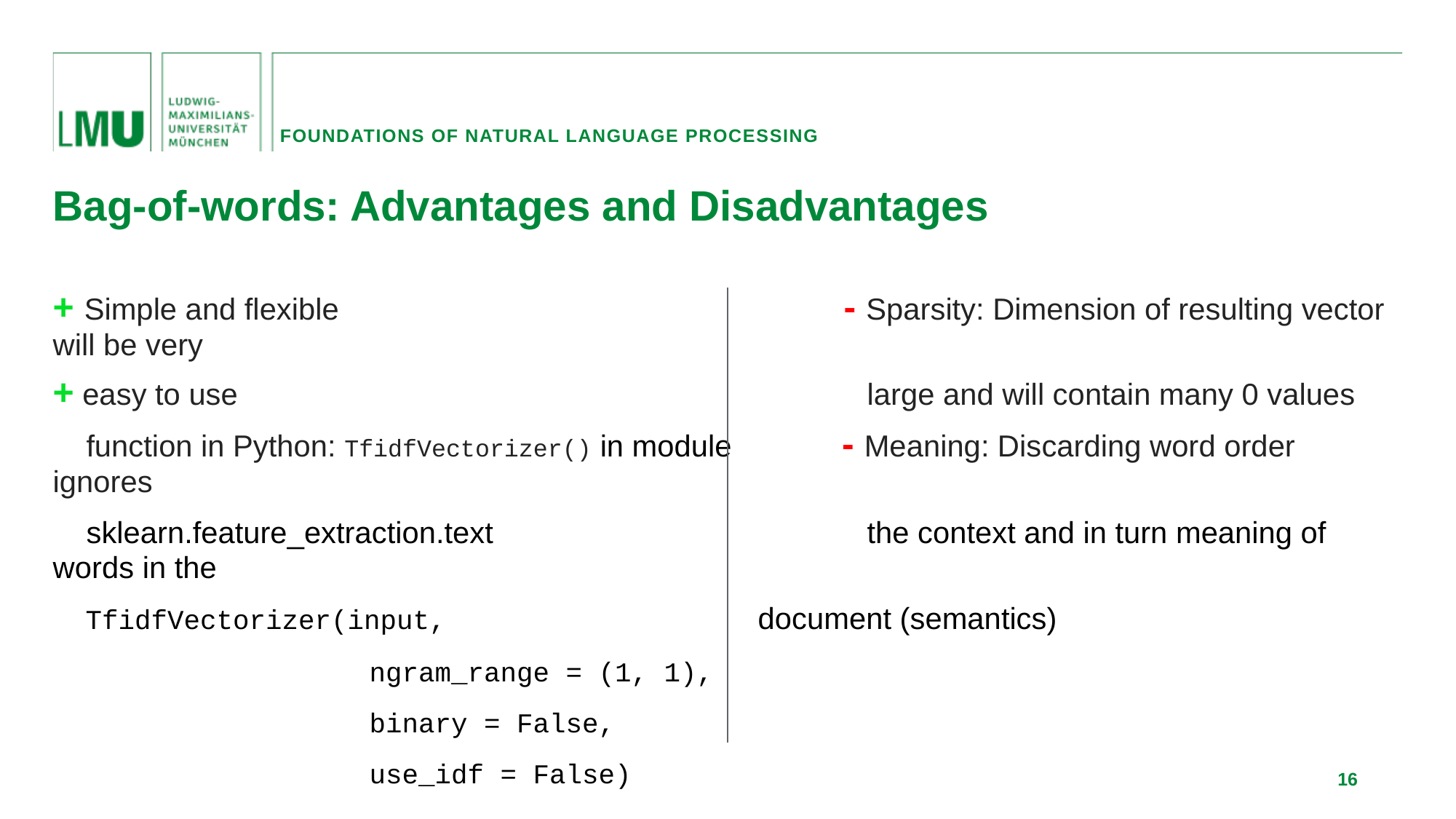

Foundations of natural language processing
Bag-of-words: Advantages and Disadvantages
+ Simple and flexible					   - Sparsity: Dimension of resulting vector will be very
+ easy to use  						      large and will contain many 0 values
    function in Python: TfidfVectorizer() in module 	   - Meaning: Discarding word order ignores
    sklearn.feature_extraction.text			      the context and in turn meaning of words in the
  TfidfVectorizer(input,			      document (semantics)
	   	      ngram_range = (1, 1),
		      binary = False,
		      use_idf = False)

16